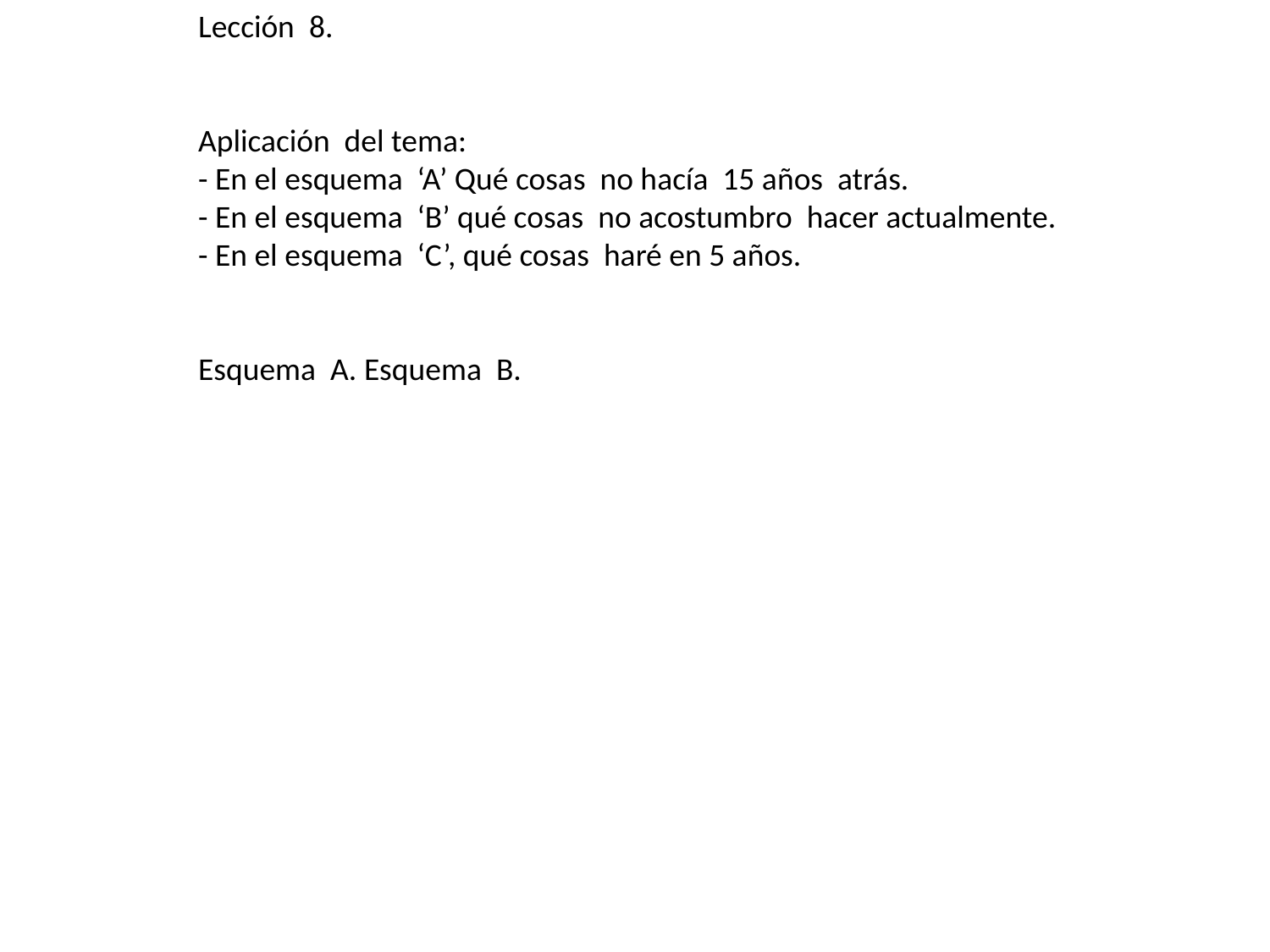

Lección  8.

Aplicación  del tema:
- En el esquema  ‘A’ Qué cosas  no hacía  15 años  atrás.
- En el esquema  ‘B’ qué cosas  no acostumbro  hacer actualmente.
- En el esquema  ‘C’, qué cosas  haré en 5 años.

Esquema  A. Esquema  B.

#